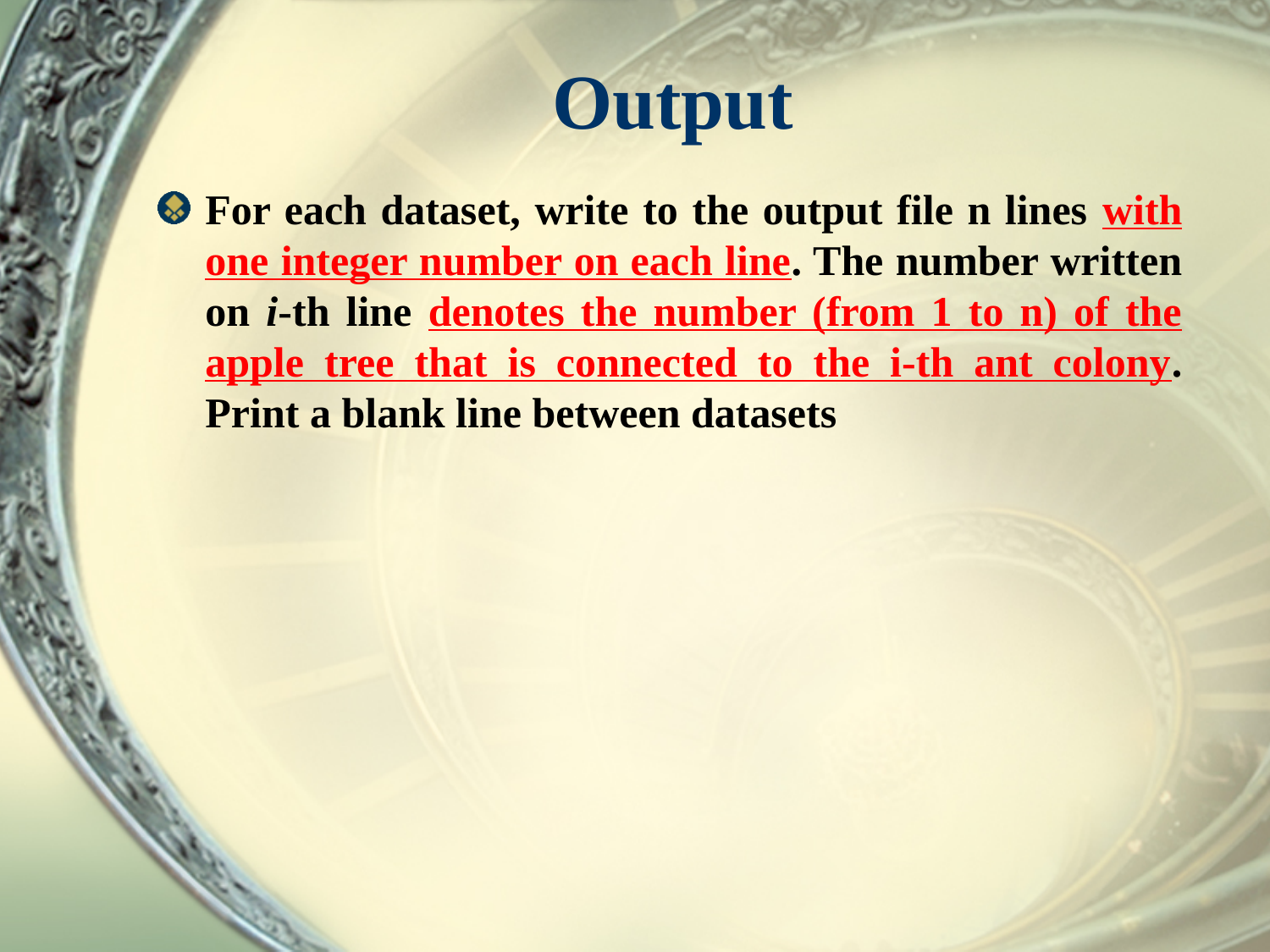

# Output
For each dataset, write to the output file n lines with one integer number on each line. The number written on i-th line denotes the number (from 1 to n) of the apple tree that is connected to the i-th ant colony. Print a blank line between datasets